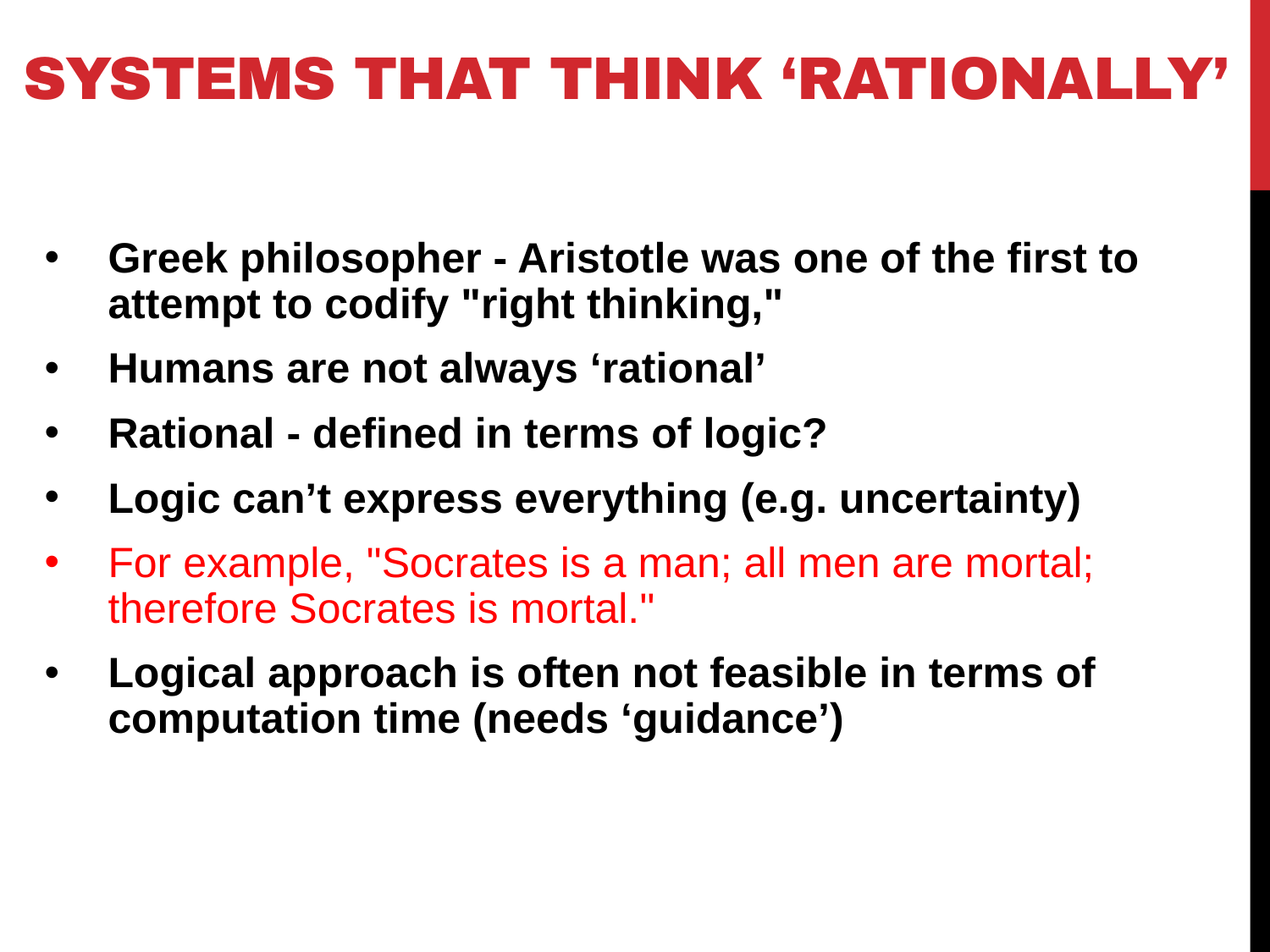

# Systems that think ‘rationally’
Greek philosopher - Aristotle was one of the first to attempt to codify "right thinking,"
Humans are not always ‘rational’
Rational - defined in terms of logic?
Logic can’t express everything (e.g. uncertainty)
For example, "Socrates is a man; all men are mortal; therefore Socrates is mortal."
Logical approach is often not feasible in terms of computation time (needs ‘guidance’)